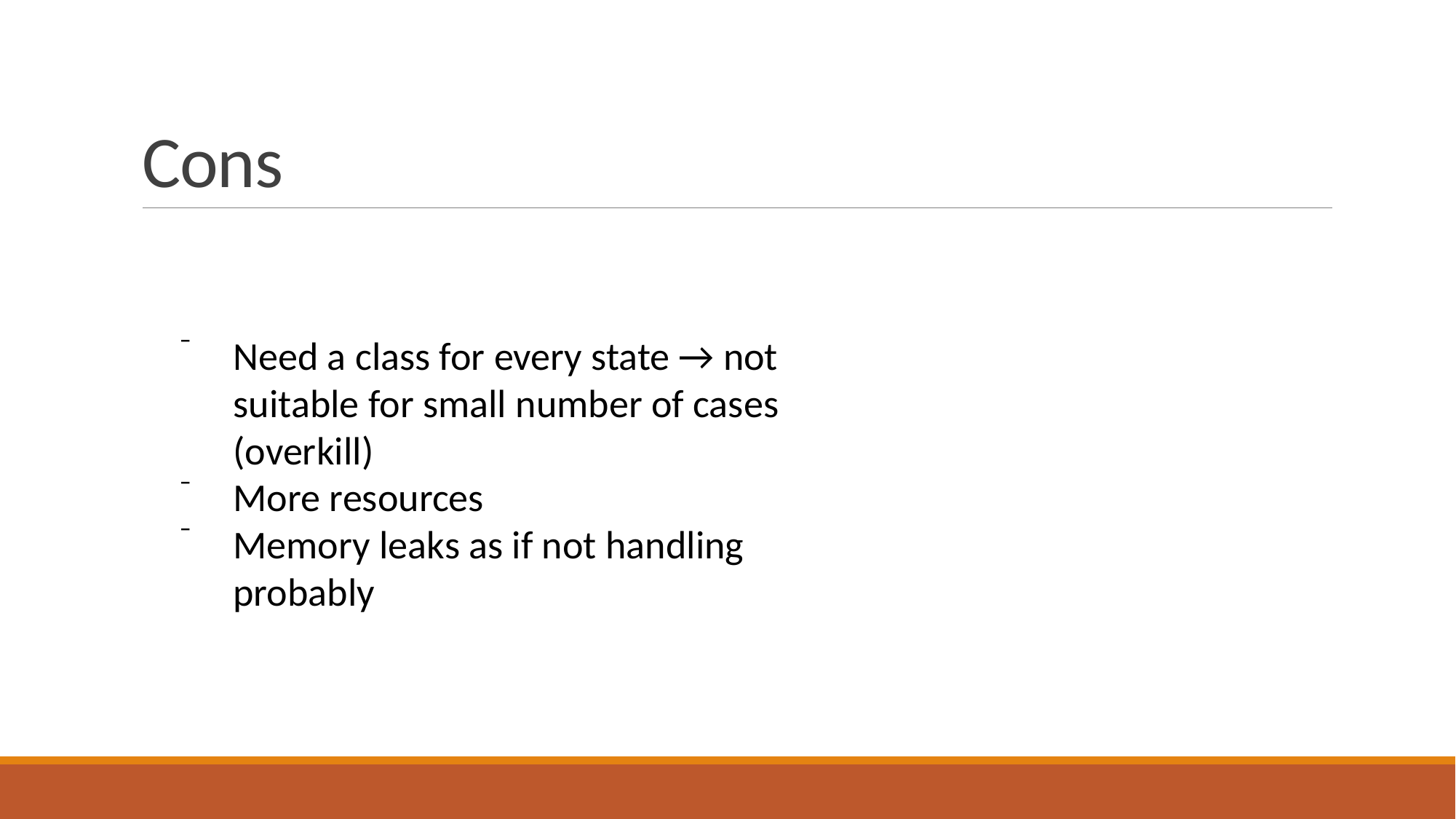

# Cons

Need a class for every state → not suitable for small number of cases (overkill)
More resources
Memory leaks as if not handling probably